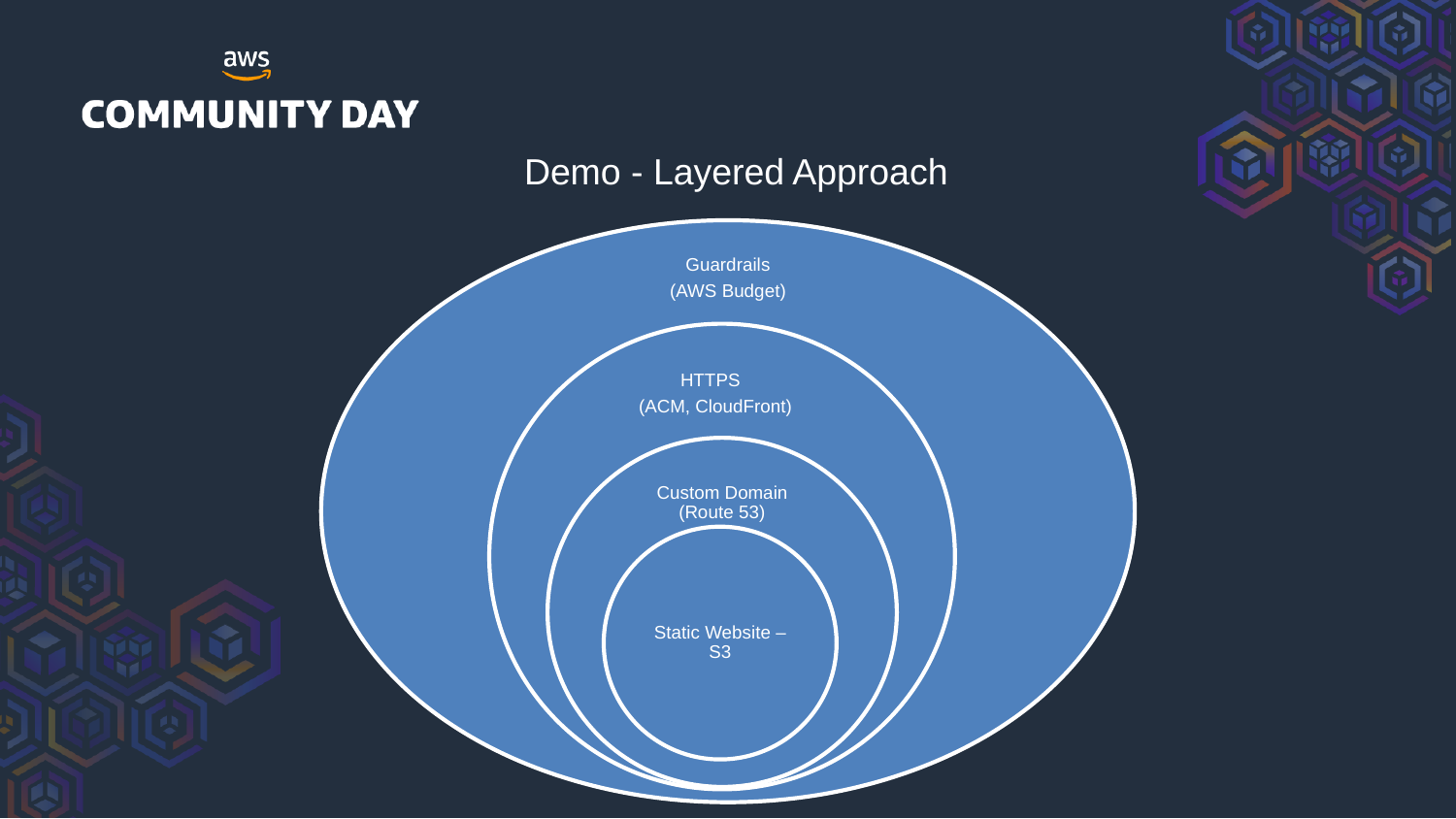

# Demo - Layered Approach

Guardrails
(AWS Budget)

HTTPS
(ACM, CloudFront)

Custom Domain (Route 53)

Static Website – S3